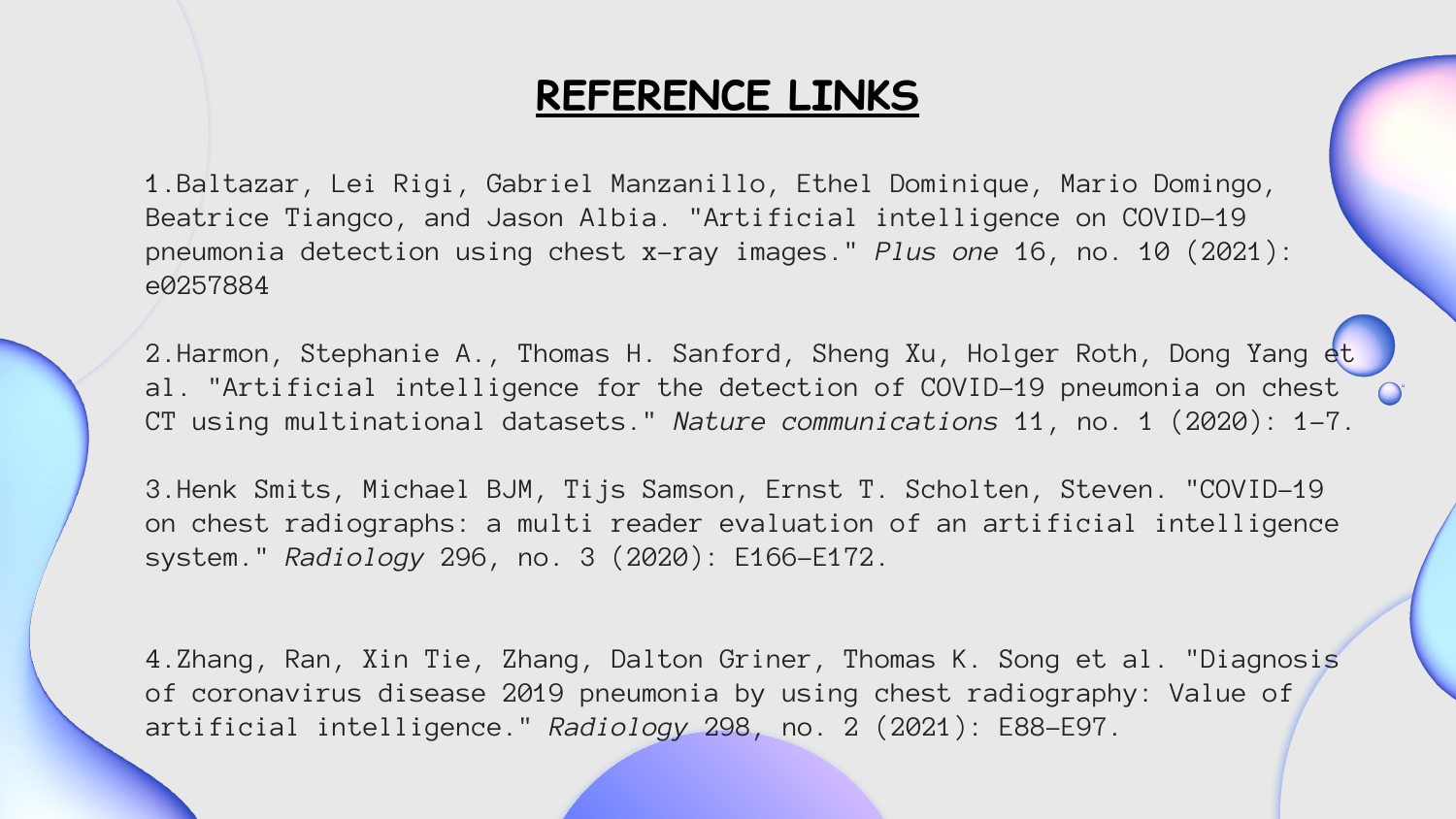

REFERENCE LINKS
1.Baltazar, Lei Rigi, Gabriel Manzanillo, Ethel Dominique, Mario Domingo, Beatrice Tiangco, and Jason Albia. "Artificial intelligence on COVID-19 pneumonia detection using chest x-ray images." Plus one 16, no. 10 (2021): e0257884
2.Harmon, Stephanie A., Thomas H. Sanford, Sheng Xu, Holger Roth, Dong Yang et al. "Artificial intelligence for the detection of COVID-19 pneumonia on chest CT using multinational datasets." Nature communications 11, no. 1 (2020): 1-7.
3.Henk Smits, Michael BJM, Tijs Samson, Ernst T. Scholten, Steven. "COVID-19 on chest radiographs: a multi reader evaluation of an artificial intelligence system." Radiology 296, no. 3 (2020): E166-E172.
4.Zhang, Ran, Xin Tie, Zhang, Dalton Griner, Thomas K. Song et al. "Diagnosis of coronavirus disease 2019 pneumonia by using chest radiography: Value of artificial intelligence." Radiology 298, no. 2 (2021): E88-E97.